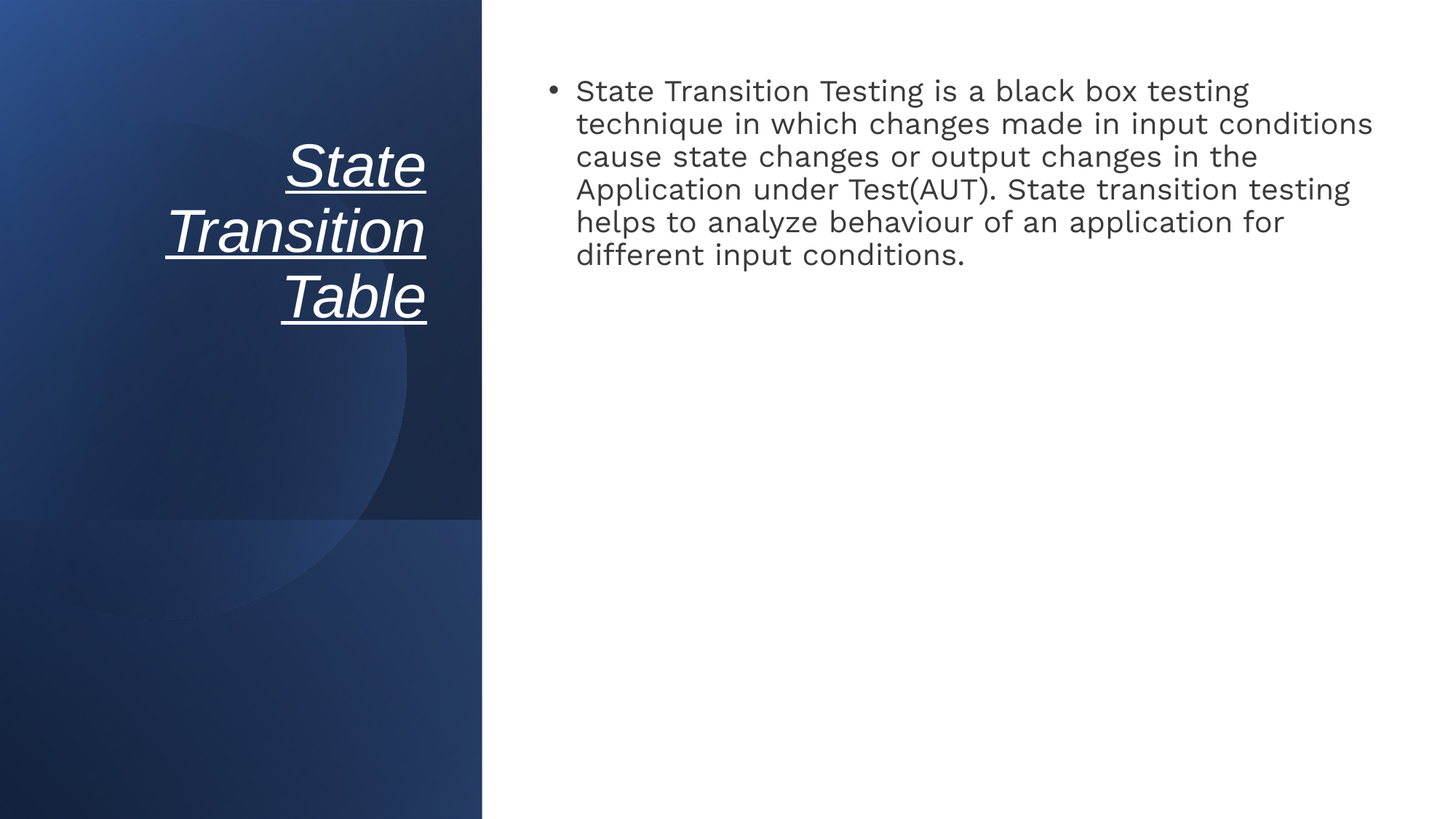

State Transition Testing is a black box testing technique in which changes made in input conditions cause state changes or output changes in the Application under Test(AUT). State transition testing helps to analyze behaviour of an application for different input conditions.
# State Transition Table